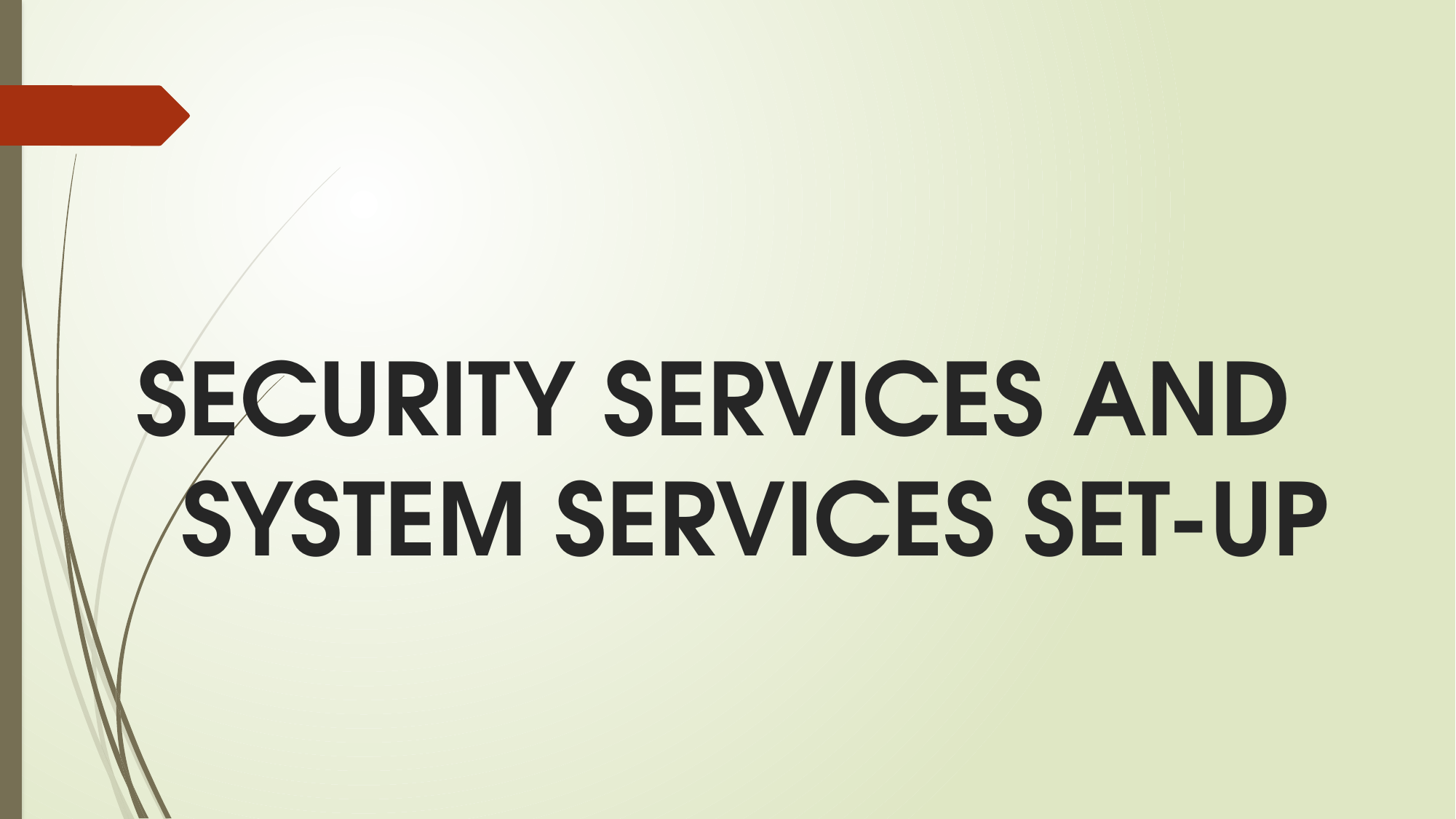

# SECURITY SERVICES AND SYSTEM SERVICES SET-UP